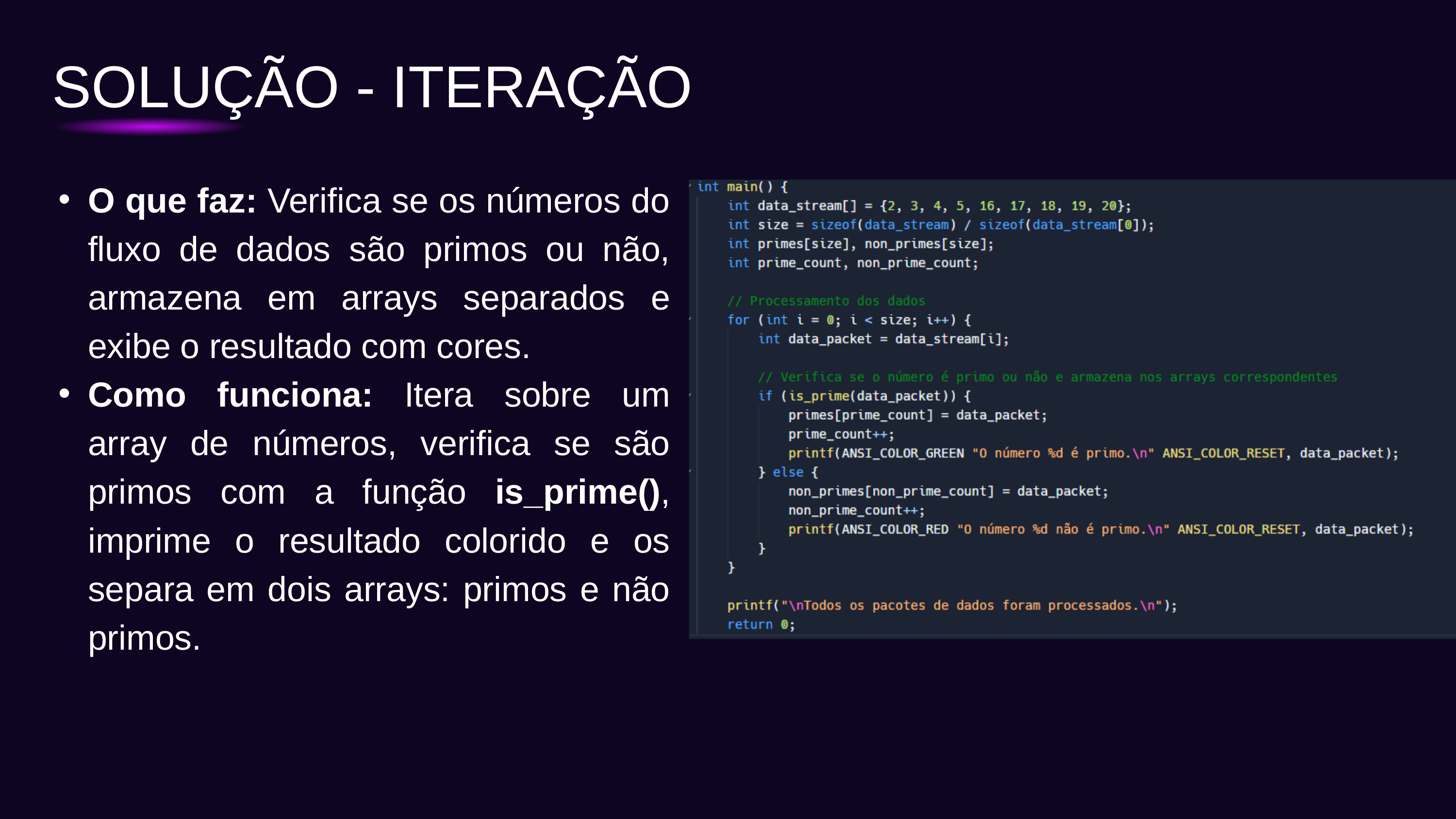

SOLUÇÃO - ITERAÇÃO
O que faz: Verifica se os números do fluxo de dados são primos ou não, armazena em arrays separados e exibe o resultado com cores.
Como funciona: Itera sobre um array de números, verifica se são primos com a função is_prime(), imprime o resultado colorido e os separa em dois arrays: primos e não primos.